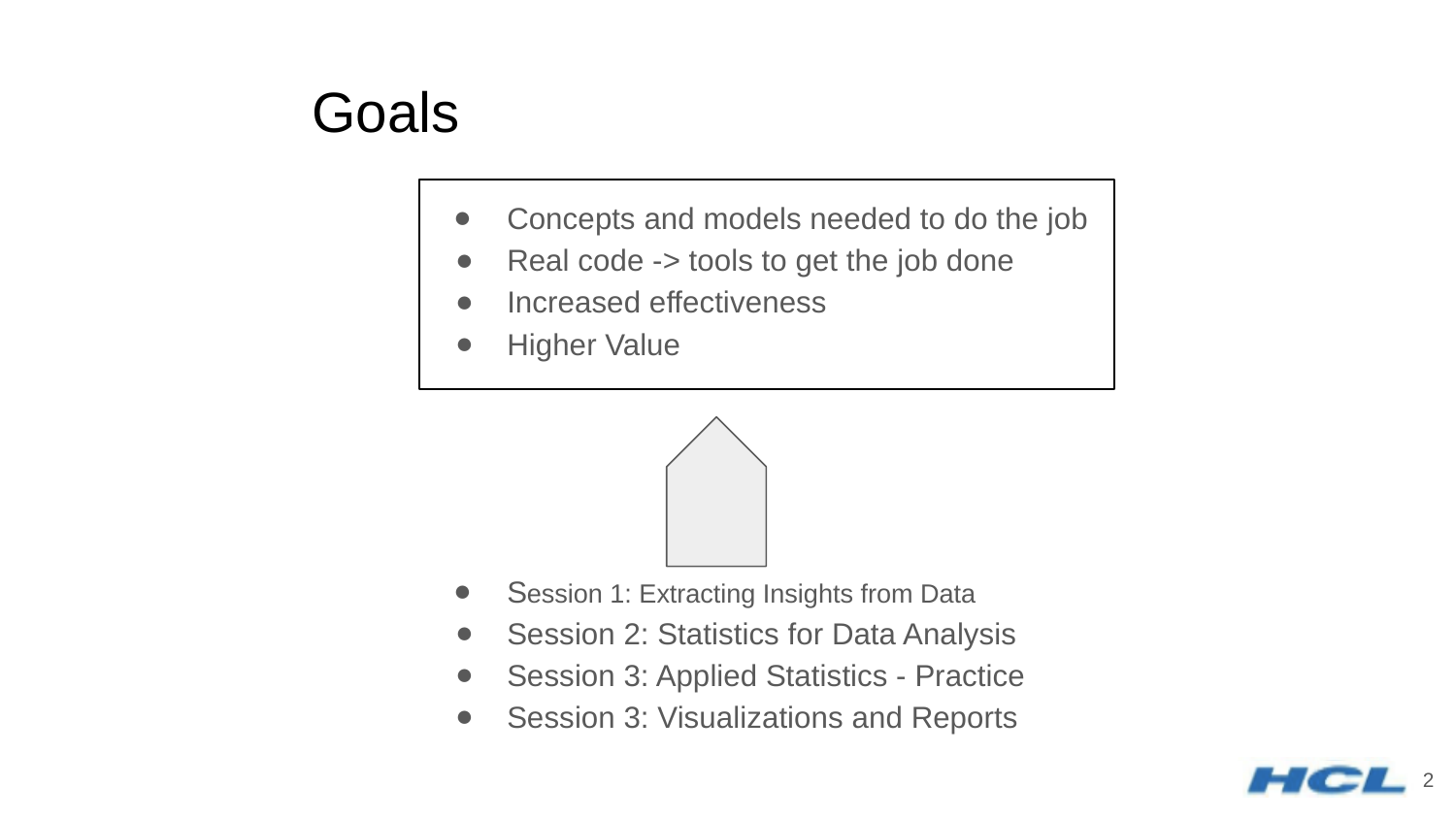

# Goals
Concepts and models needed to do the job
Real code -> tools to get the job done
Increased effectiveness
Higher Value

Session 1: Extracting Insights from Data
Session 2: Statistics for Data Analysis
Session 3: Applied Statistics - Practice
Session 3: Visualizations and Reports
2